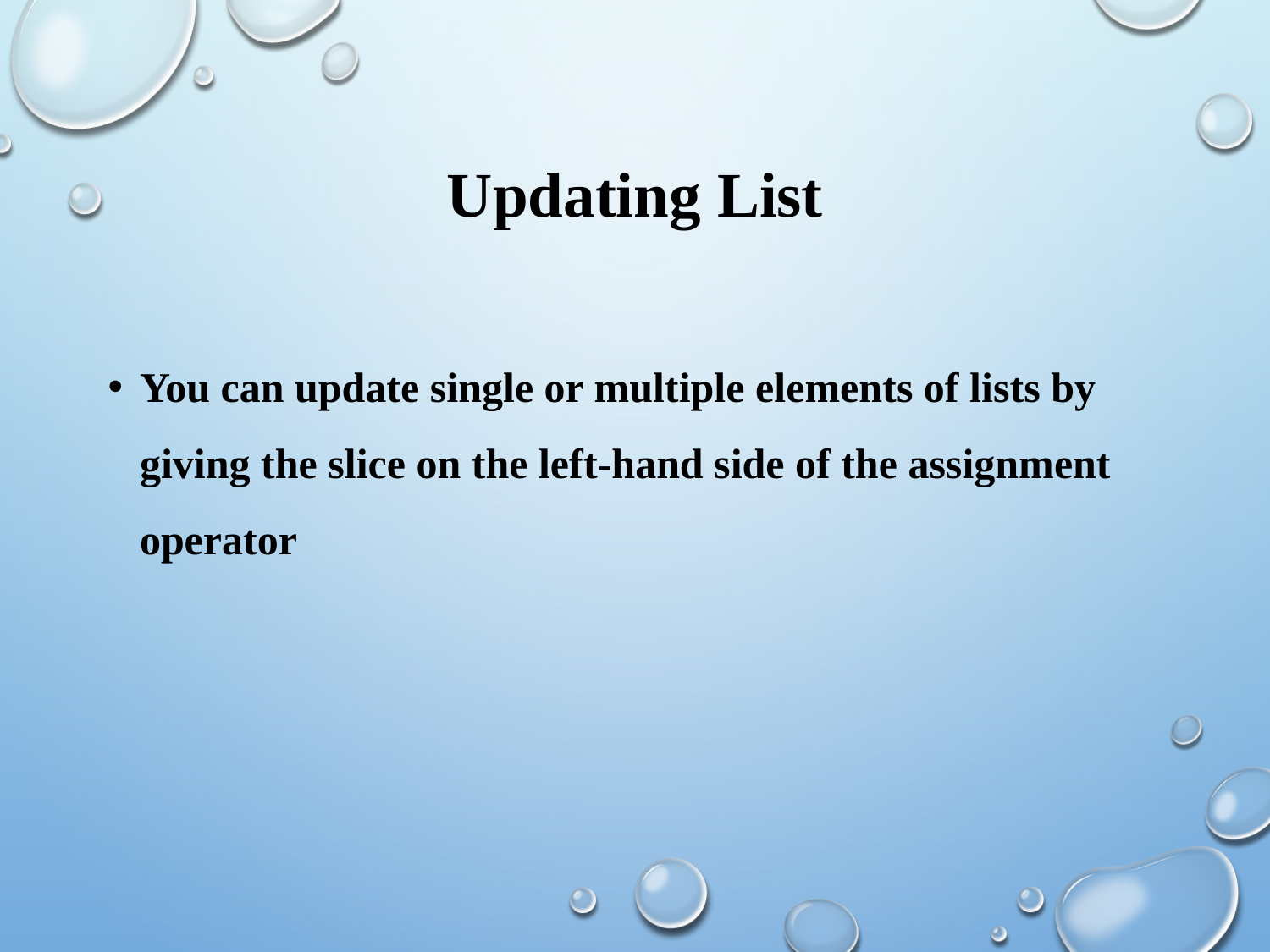

# Updating List
You can update single or multiple elements of lists by giving the slice on the left-hand side of the assignment operator